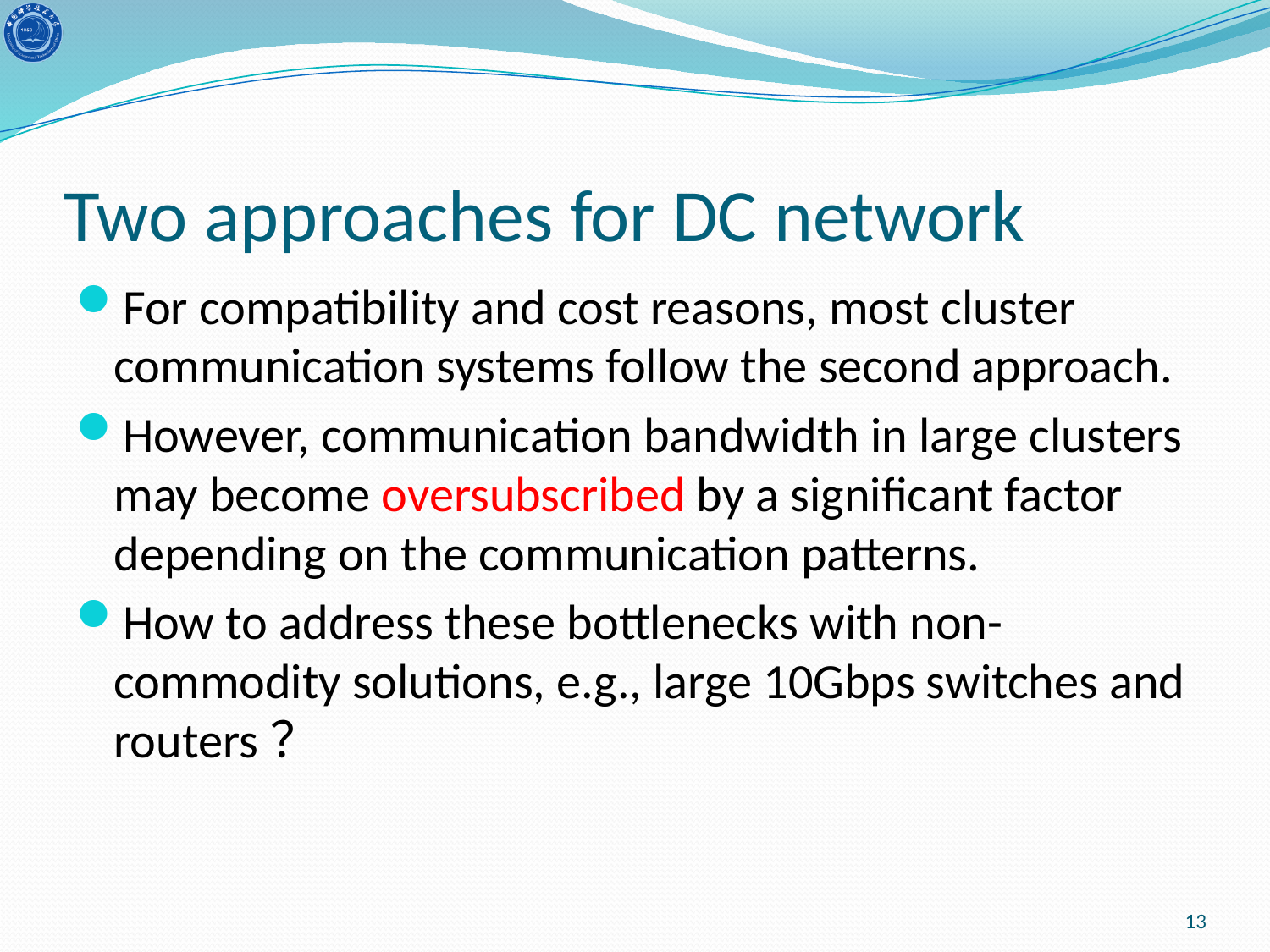

# Two approaches for DC network
For compatibility and cost reasons, most cluster communication systems follow the second approach.
However, communication bandwidth in large clusters may become oversubscribed by a significant factor depending on the communication patterns.
How to address these bottlenecks with non-commodity solutions, e.g., large 10Gbps switches and routers？
13